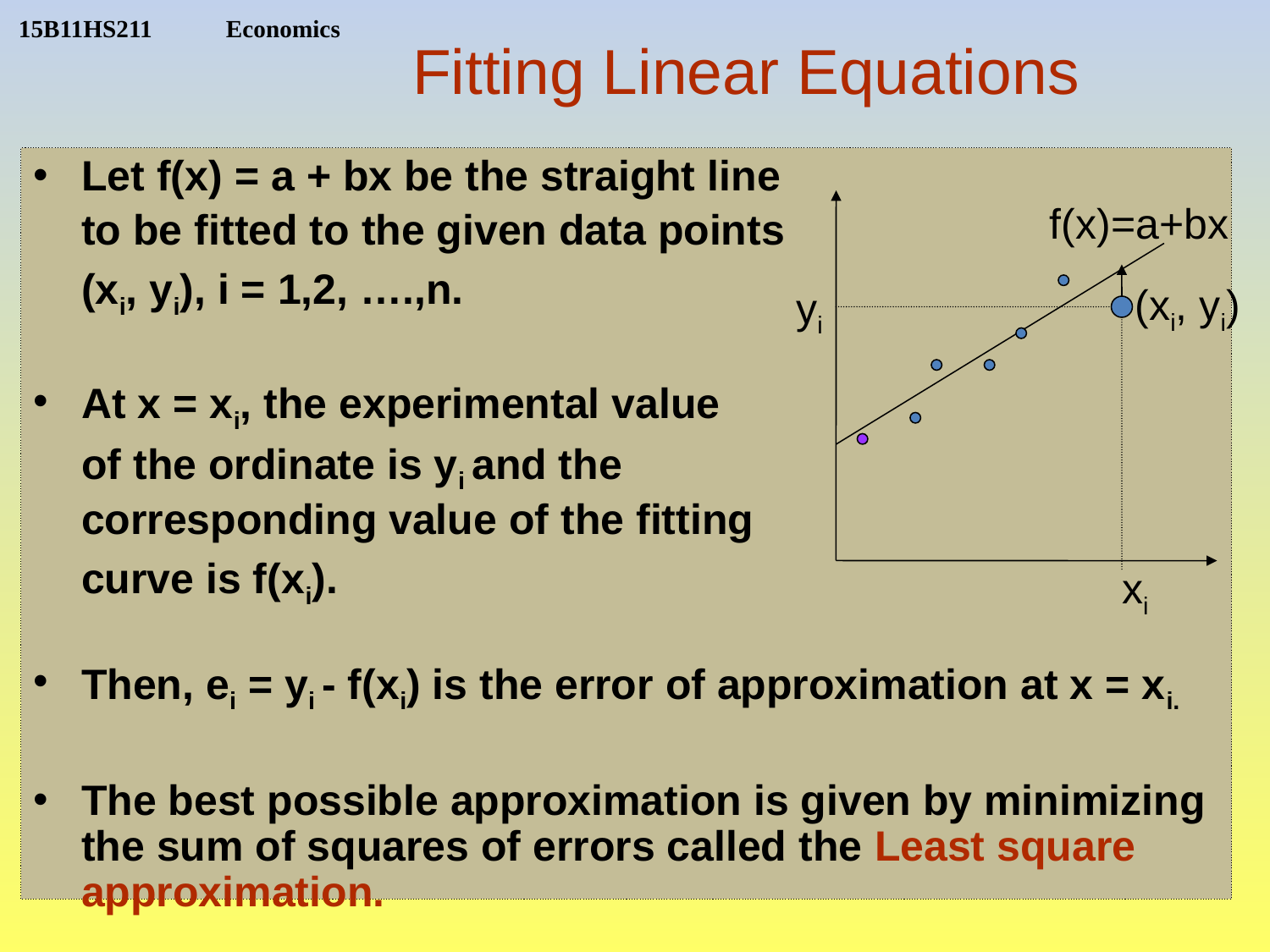

# Fitting Linear Equations
Let f(x) = a + bx be the straight line
	to be fitted to the given data points
	(xi, yi), i = 1,2, ….,n.

At x = xi, the experimental value
	of the ordinate is yi and the
    corresponding value of the fitting
	curve is f(xi).

Then, ei = yi - f(xi) is the error of approximation at x = xi.

The best possible approximation is given by minimizing the sum of squares of errors called the Least square approximation.

f(x)=a+bx

(xi, yi)

yi

xi